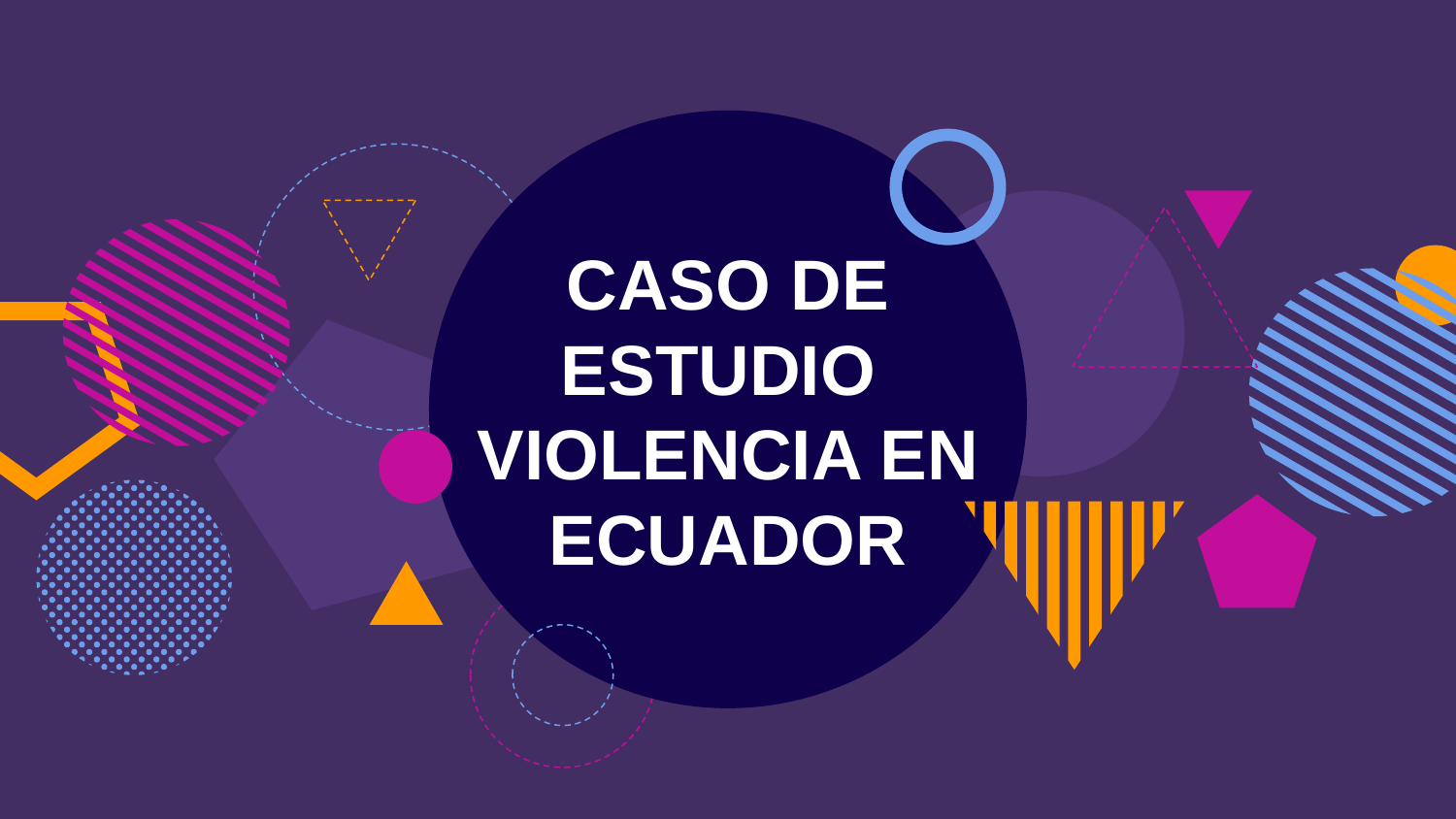

# CASO DE ESTUDIO
VIOLENCIA EN ECUADOR